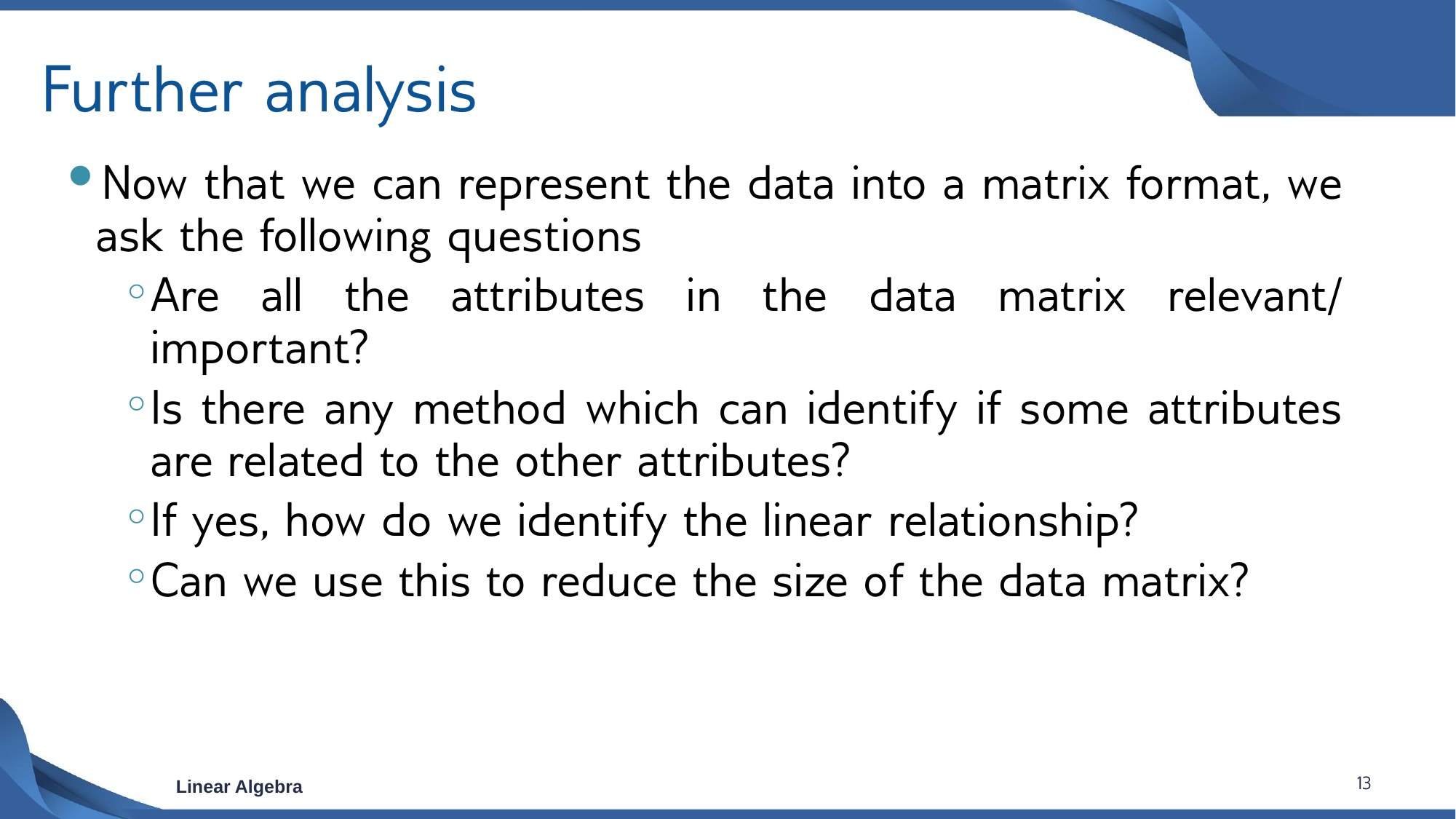

# Further analysis
Now that we can represent the data into a matrix format, we ask the following questions
Are all the attributes in the data matrix relevant/ important?
Is there any method which can identify if some attributes are related to the other attributes?
If yes, how do we identify the linear relationship?
Can we use this to reduce the size of the data matrix?